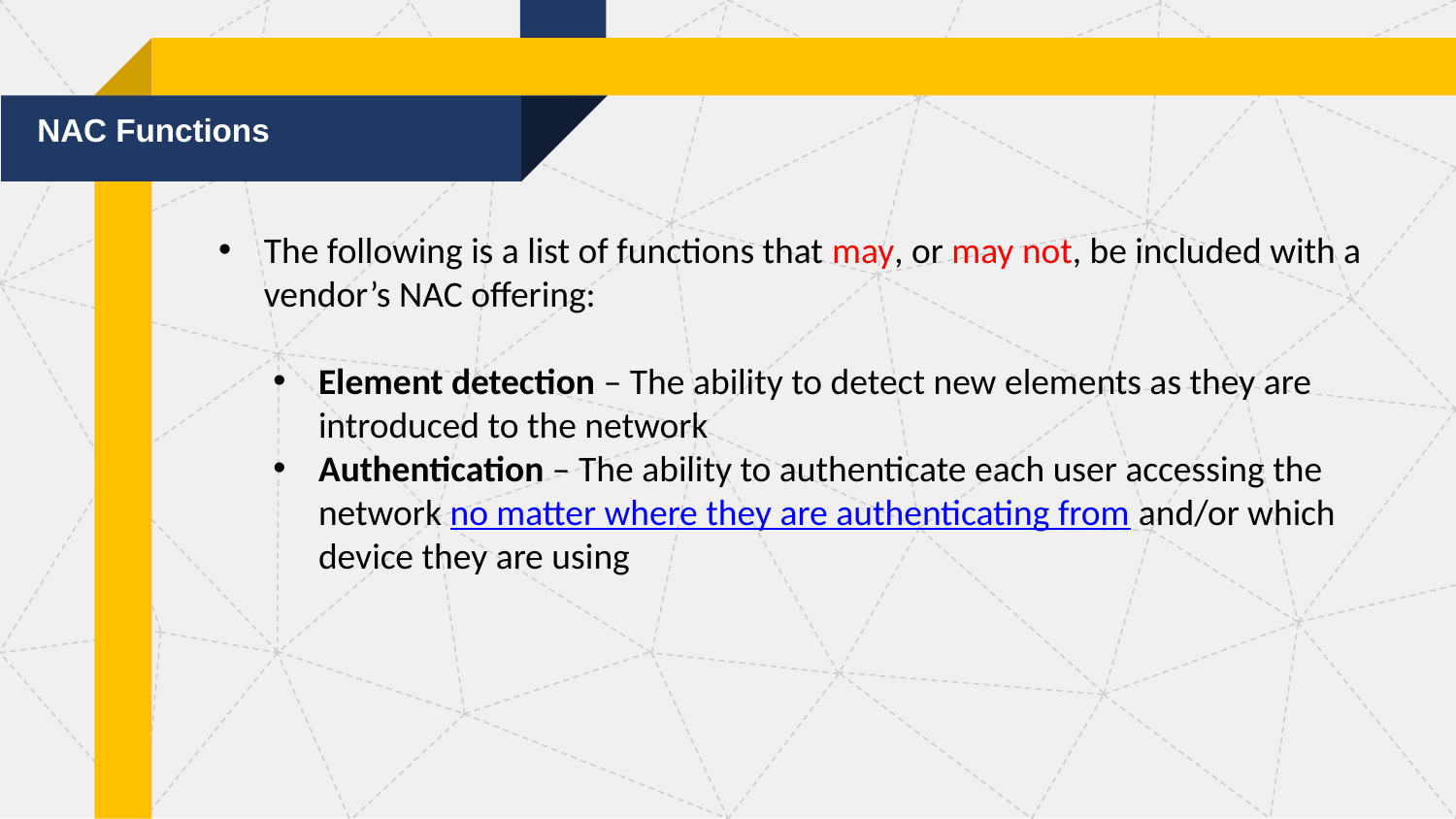

NAC Functions
The following is a list of functions that may, or may not, be included with a vendor’s NAC offering:

Element detection – The ability to detect new elements as they are introduced to the network
Authentication – The ability to authenticate each user accessing the network no matter where they are authenticating from and/or which device they are using